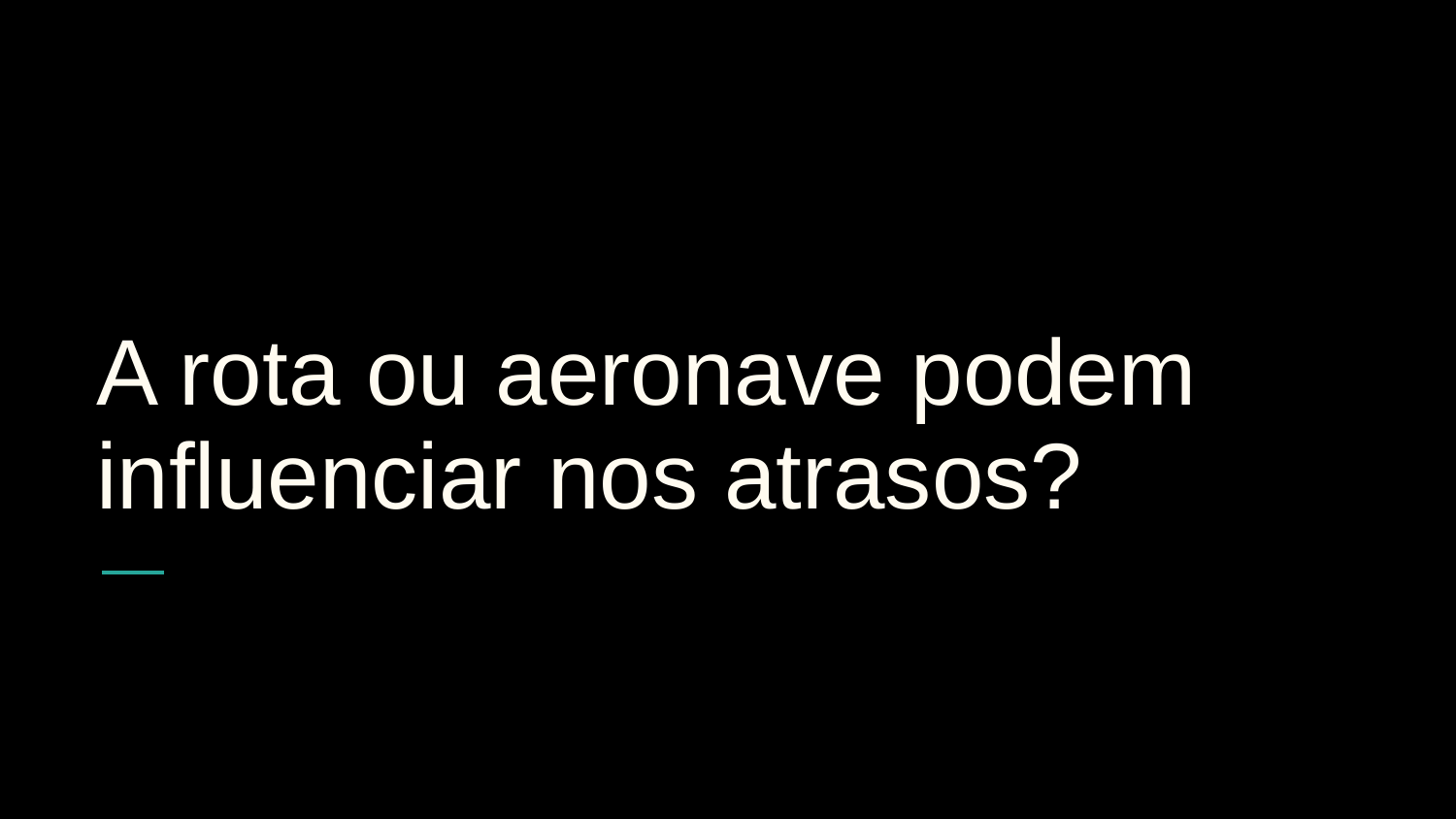

# A rota ou aeronave podem influenciar nos atrasos?